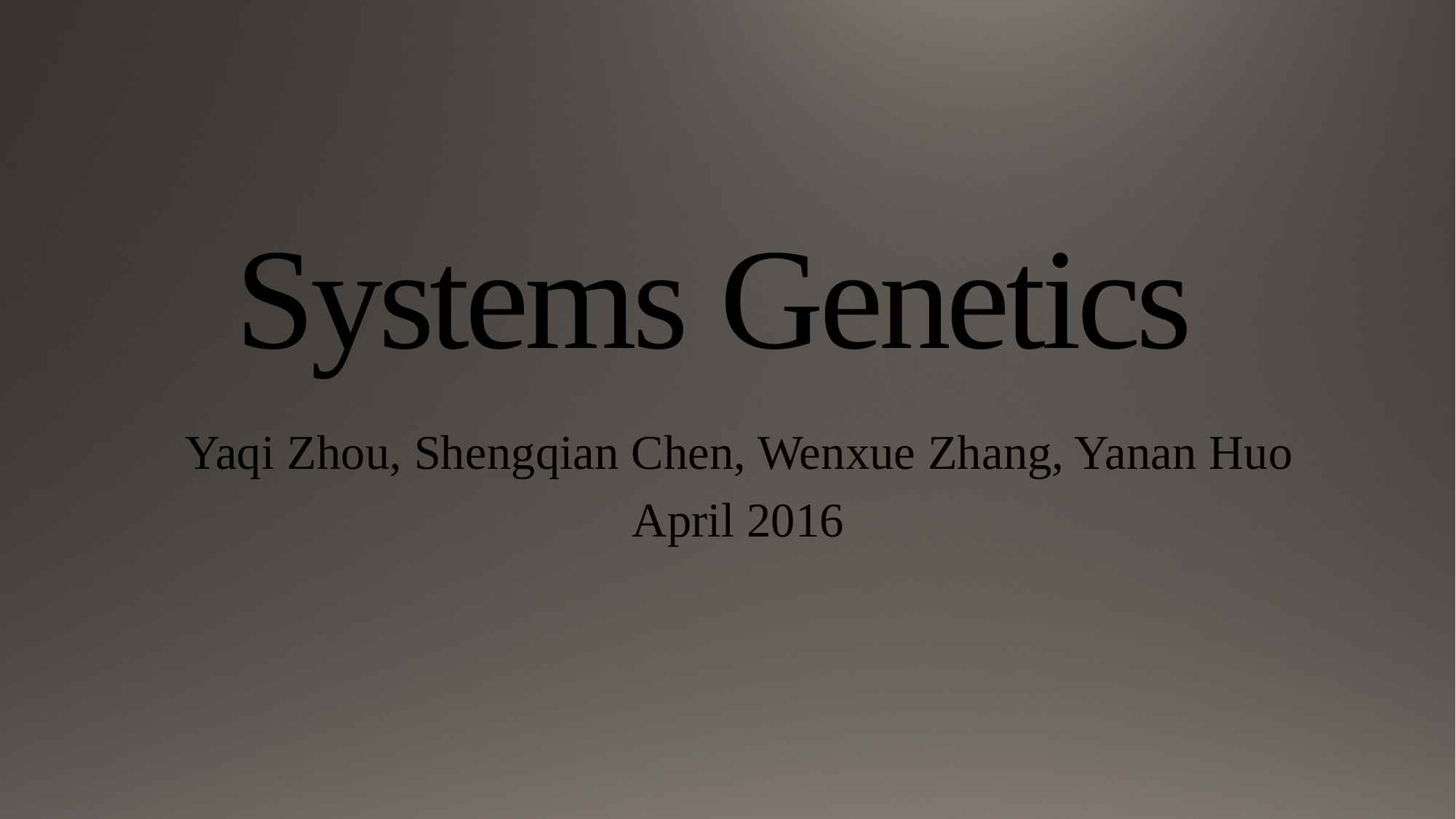

# Systems Genetics
Yaqi Zhou, Shengqian Chen, Wenxue Zhang, Yanan Huo
April 2016